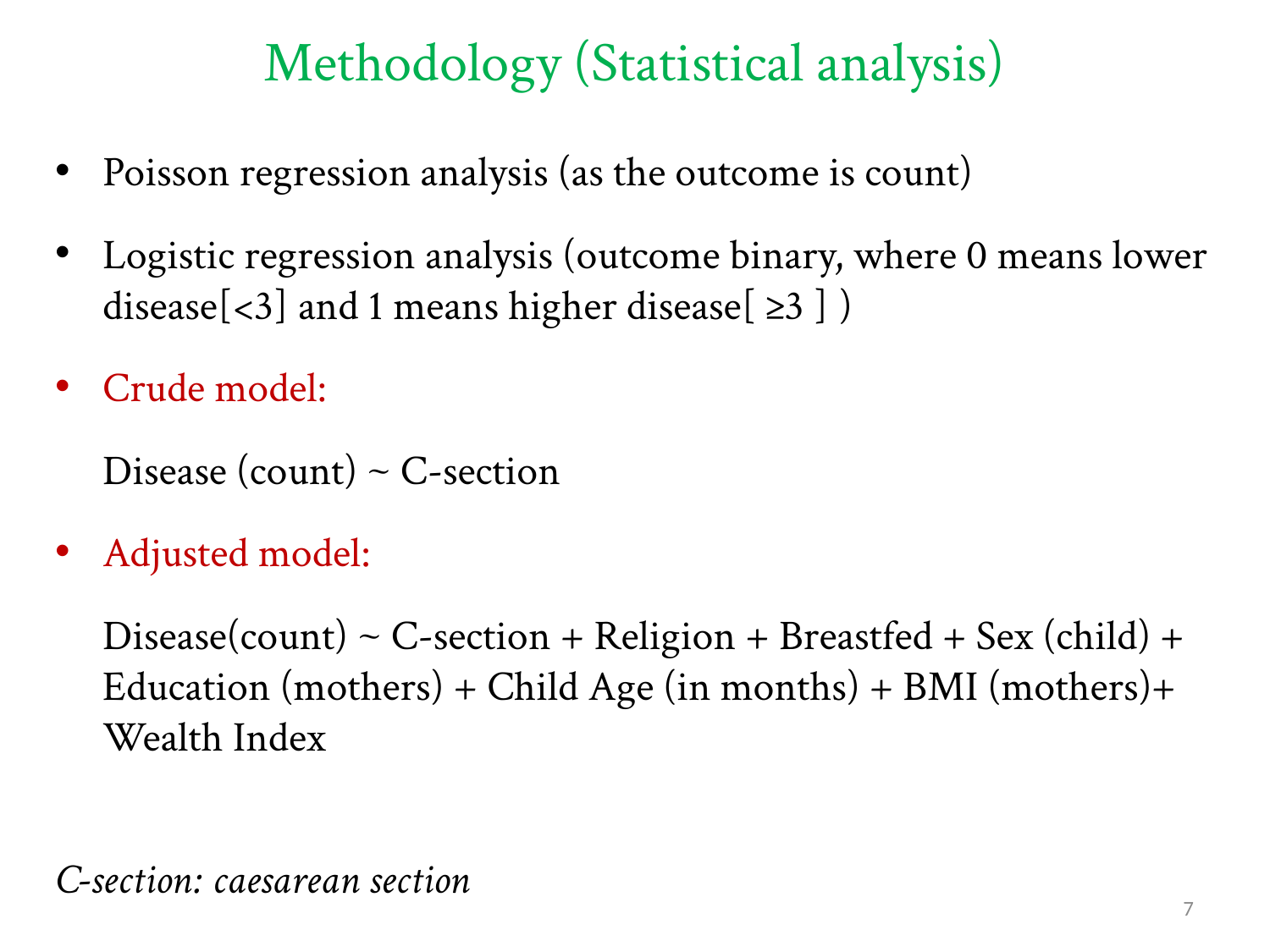

# Methodology (Statistical analysis)
Poisson regression analysis (as the outcome is count)
Logistic regression analysis (outcome binary, where 0 means lower disease[<3] and 1 means higher disease[ ≥3 ] )
Crude model:
	Disease (count) ~ C-section
Adjusted model:
	Disease(count) ~ C-section + Religion + Breastfed + Sex (child) + Education (mothers) + Child Age (in months) + BMI (mothers)+ Wealth Index

C-section: caesarean section
7